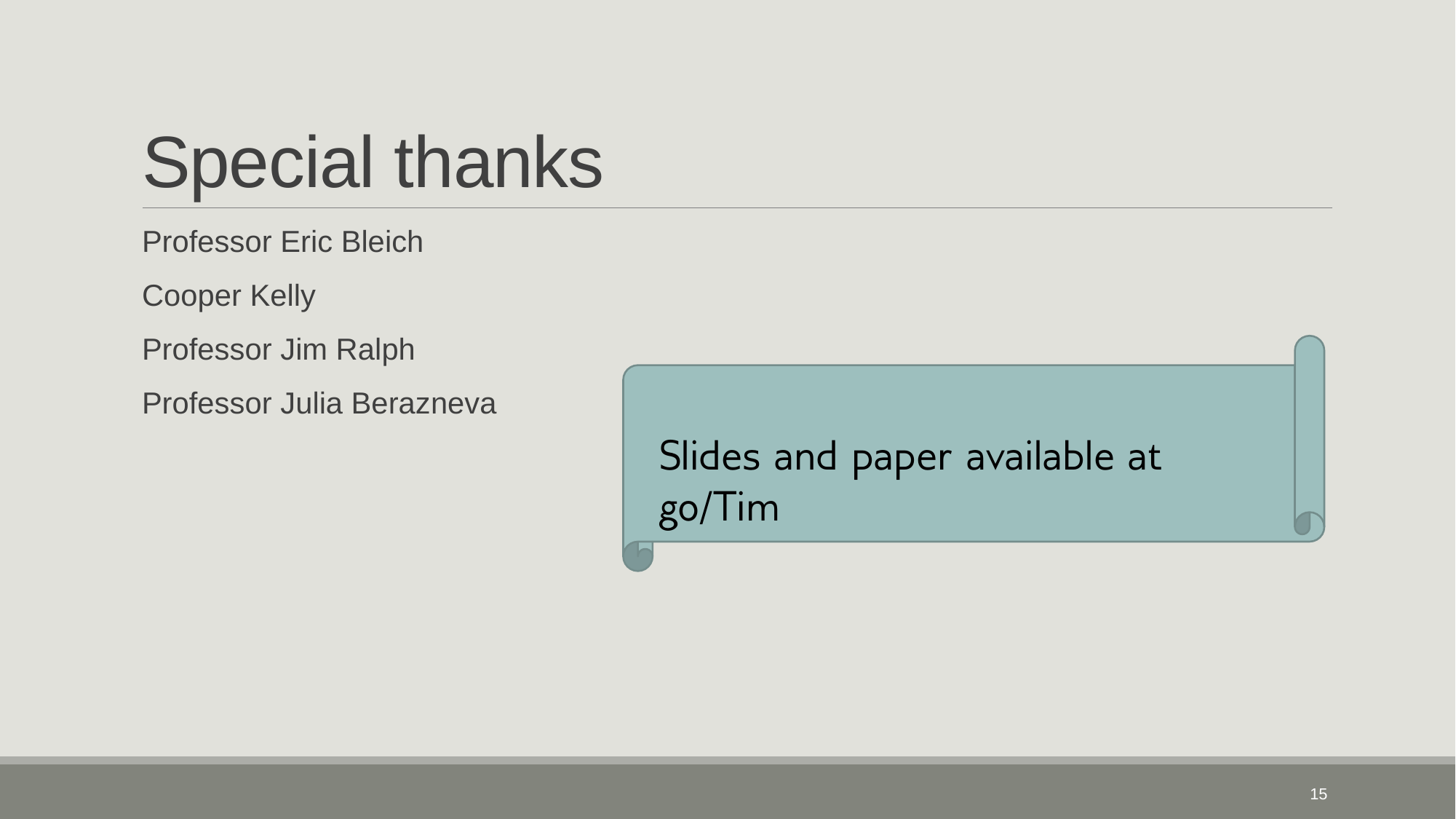

# Special thanks
Professor Eric Bleich
Cooper Kelly
Professor Jim Ralph
Professor Julia Berazneva

Slides and paper available at go/Tim
15